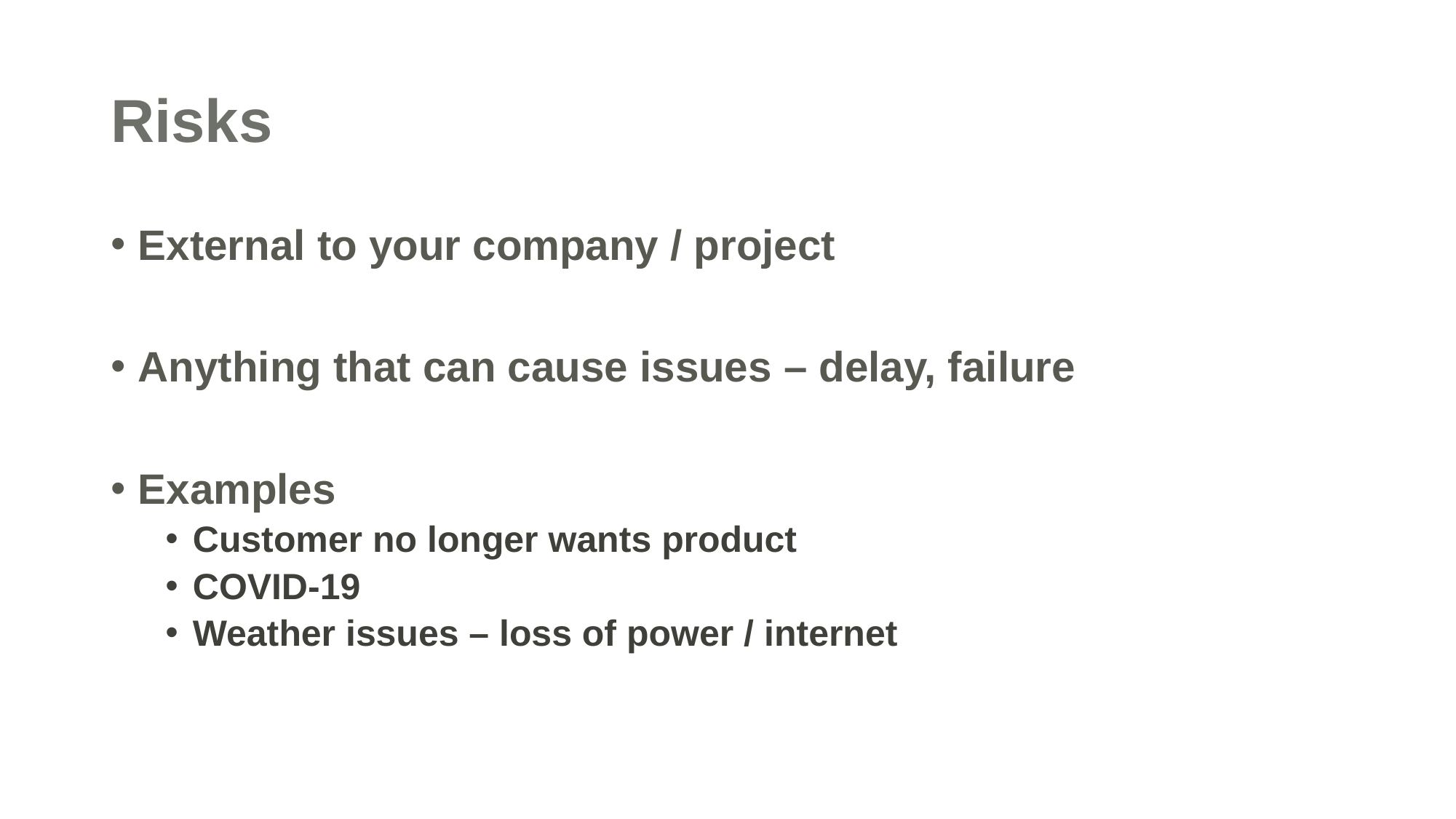

# Risks
External to your company / project

Anything that can cause issues – delay, failure

Examples
Customer no longer wants product
COVID-19
Weather issues – loss of power / internet